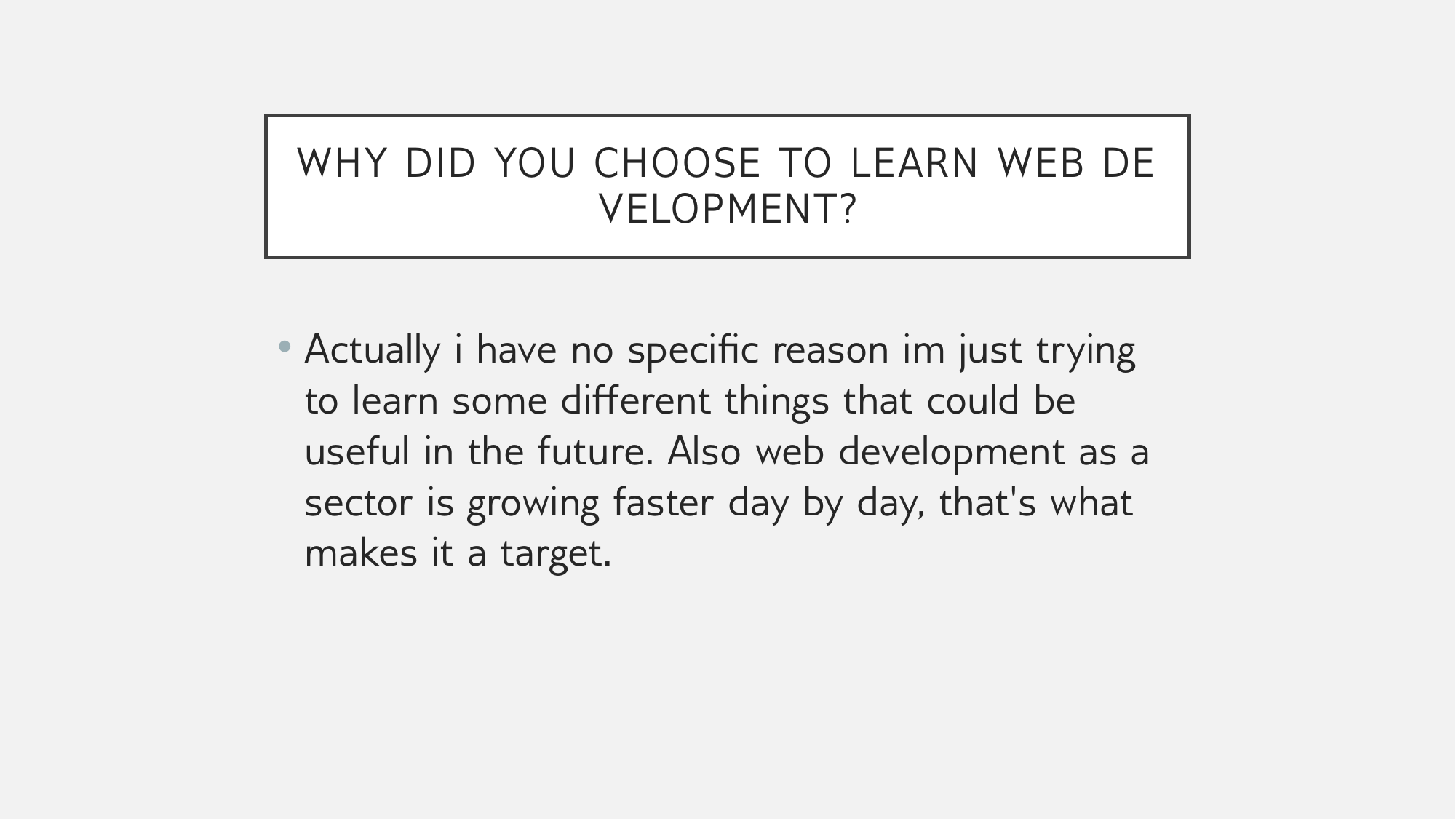

# Why did you choose to learn web development?
Actually i have no specific reason im just trying to learn some different things that could be useful in the future. Also web development as a sector is growing faster day by day, that's what makes it a target.